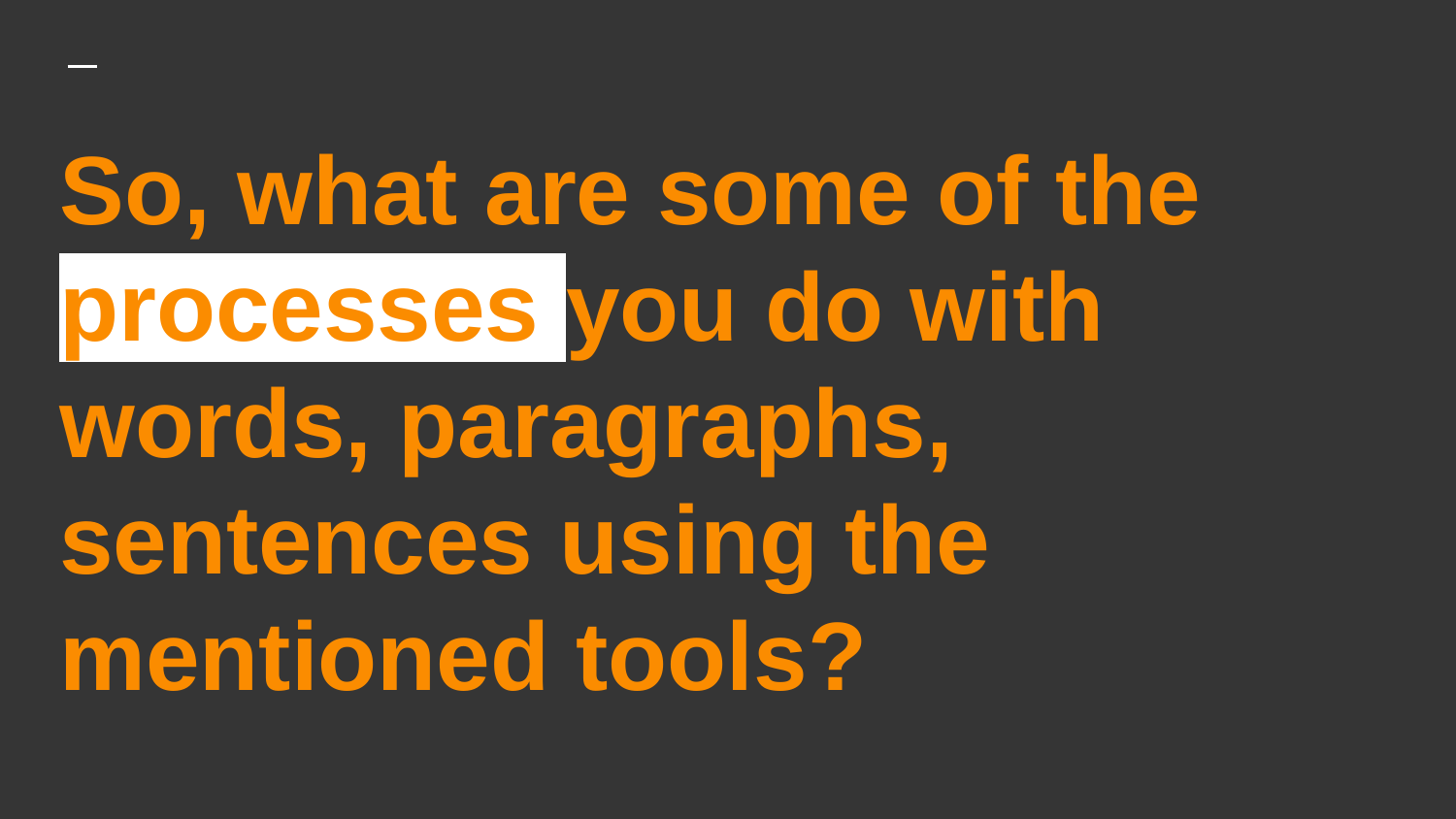

# So, what are some of the processes you do with words, paragraphs, sentences using the mentioned tools?